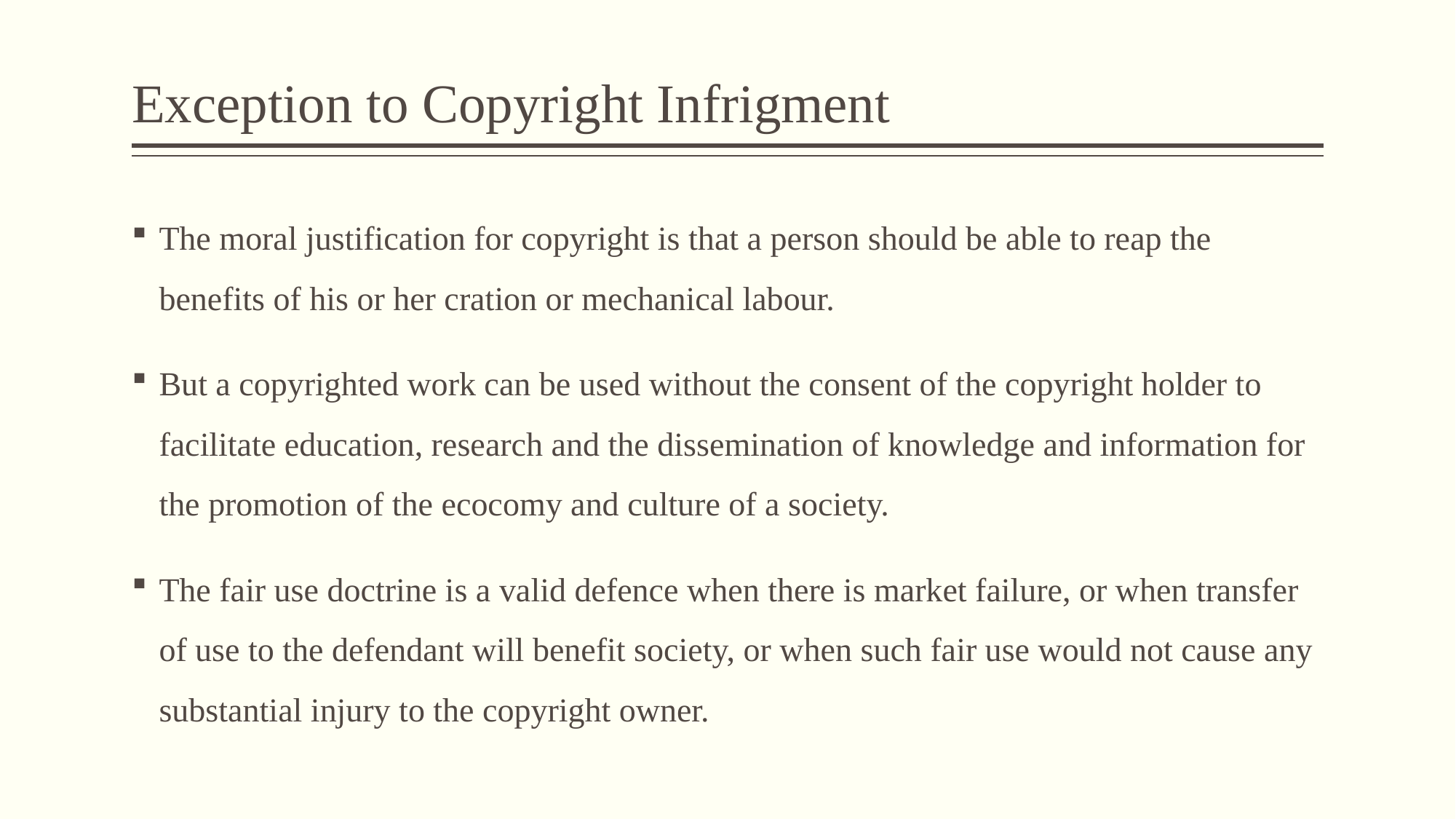

# Exception to Copyright Infrigment
The moral justification for copyright is that a person should be able to reap the benefits of his or her cration or mechanical labour.
But a copyrighted work can be used without the consent of the copyright holder to facilitate education, research and the dissemination of knowledge and information for the promotion of the ecocomy and culture of a society.
The fair use doctrine is a valid defence when there is market failure, or when transfer of use to the defendant will benefit society, or when such fair use would not cause any substantial injury to the copyright owner.